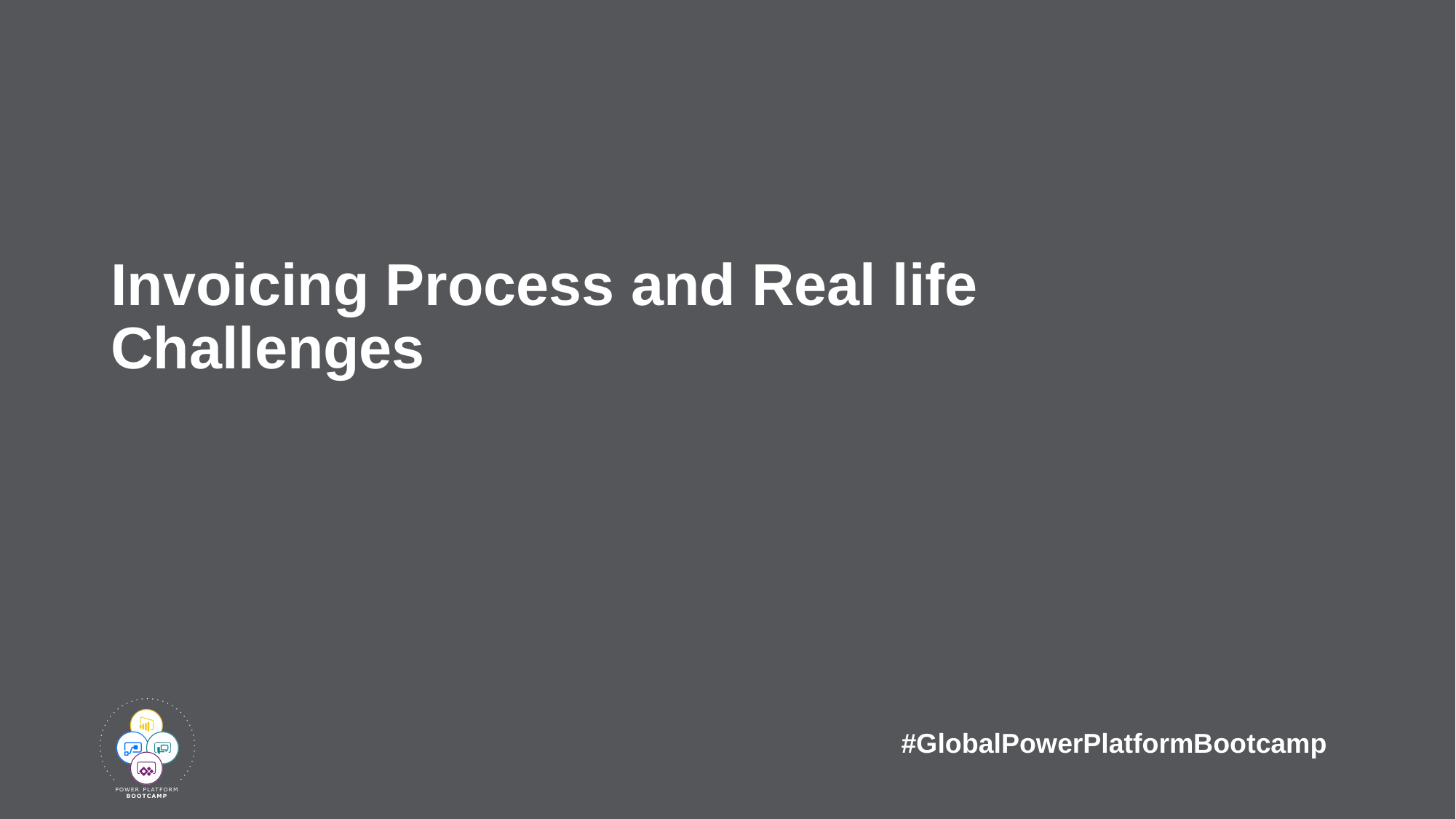

# Invoicing Process and Real life Challenges